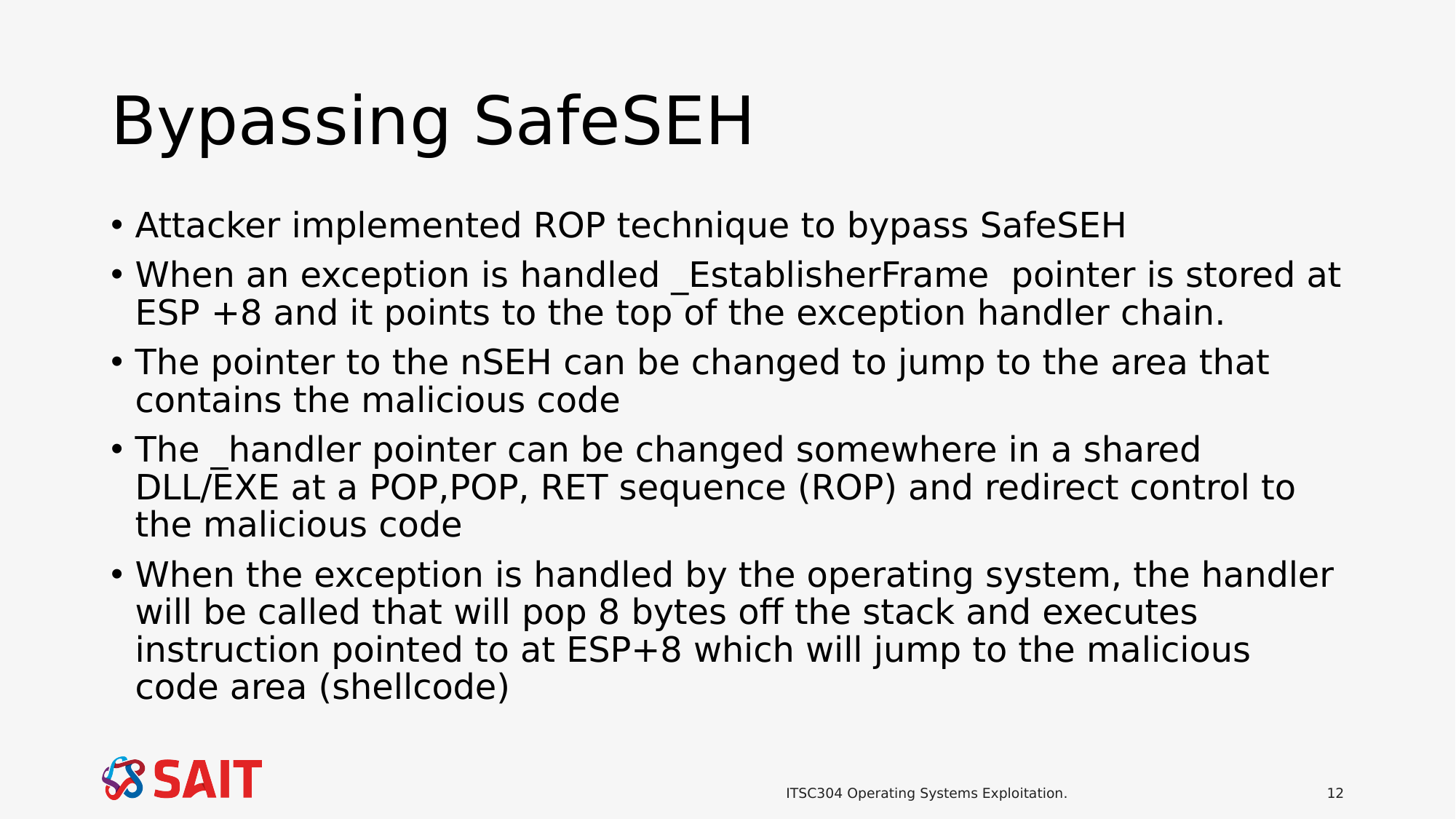

# Bypassing SafeSEH
Attacker implemented ROP technique to bypass SafeSEH
When an exception is handled _EstablisherFrame  pointer is stored at ESP +8 and it points to the top of the exception handler chain.
The pointer to the nSEH can be changed to jump to the area that contains the malicious code
The _handler pointer can be changed somewhere in a shared DLL/EXE at a POP,POP, RET sequence (ROP) and redirect control to the malicious code
When the exception is handled by the operating system, the handler will be called that will pop 8 bytes off the stack and executes instruction pointed to at ESP+8 which will jump to the malicious code area (shellcode)

ITSC304 Operating Systems Exploitation.
12